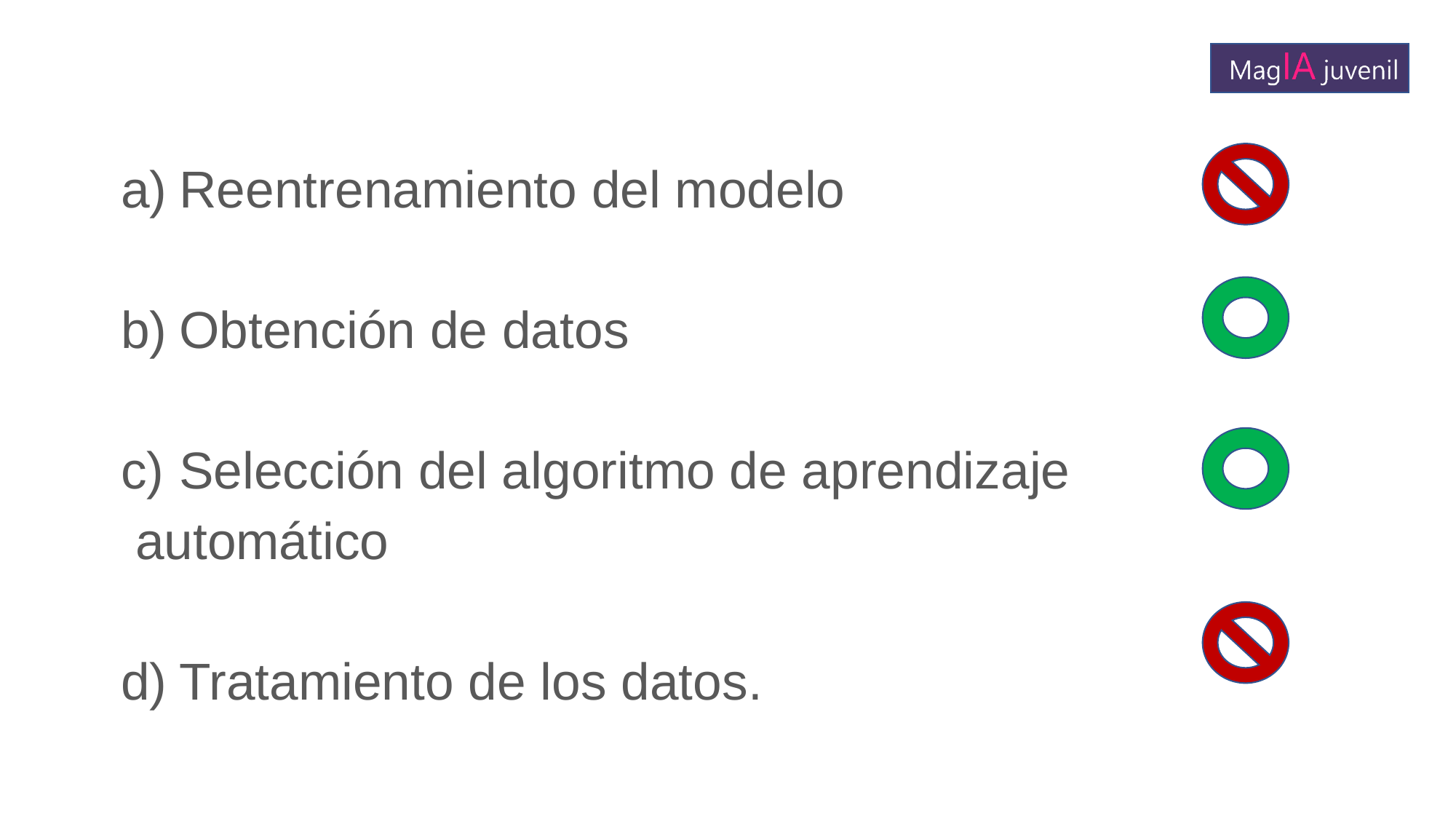

Reentrenamiento del modelo

Obtención de datos

Selección del algoritmo de aprendizaje
 automático

Tratamiento de los datos.